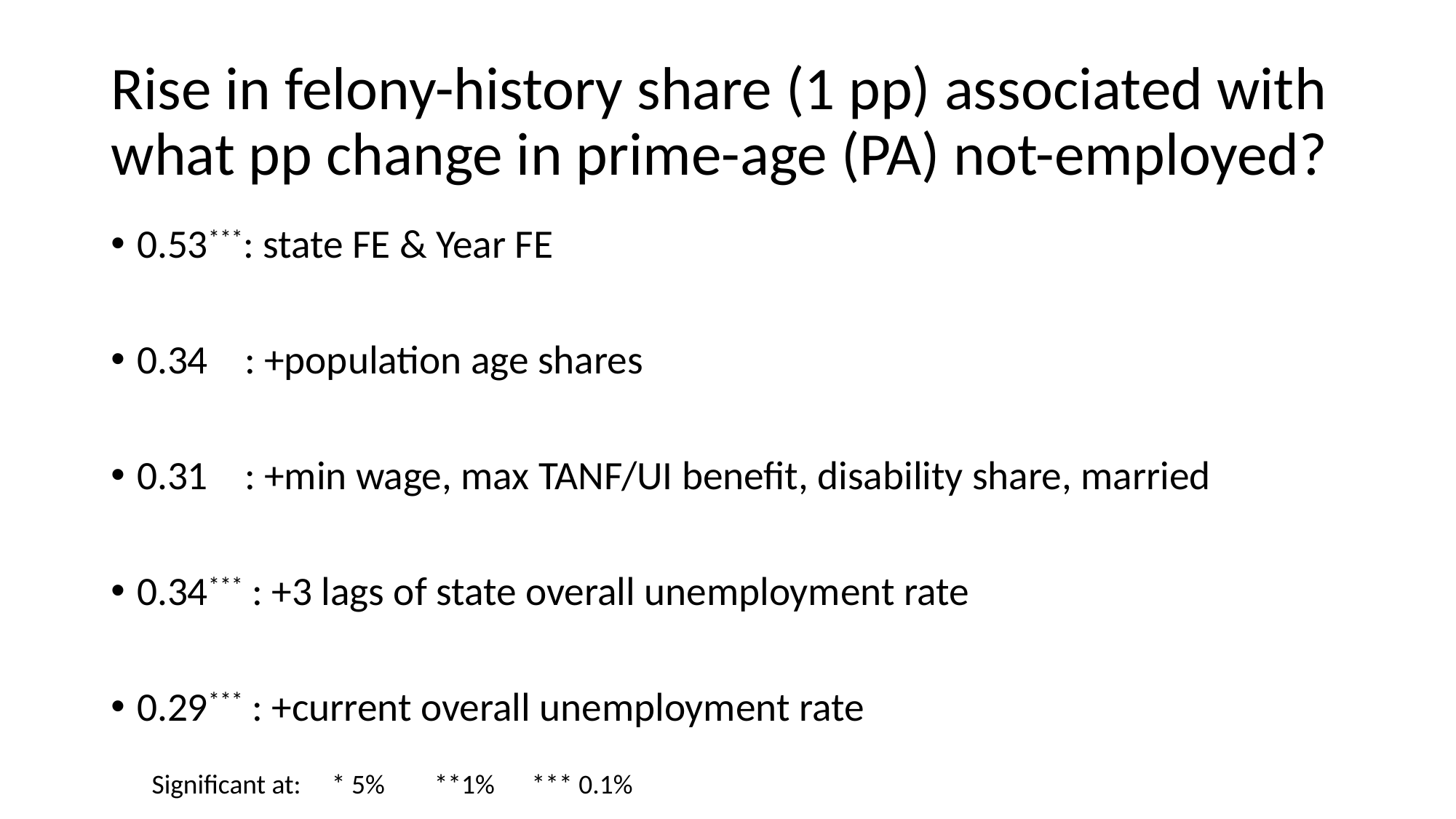

# Rise in felony-history share (1 pp) associated with what pp change in prime-age (PA) not-employed?
0.53***: state FE & Year FE

0.34    : +population age shares

0.31    : +min wage, max TANF/UI benefit, disability share, married

0.34*** : +3 lags of state overall unemployment rate

0.29*** : +current overall unemployment rate
Significant at:     * 5%        **1%      *** 0.1%